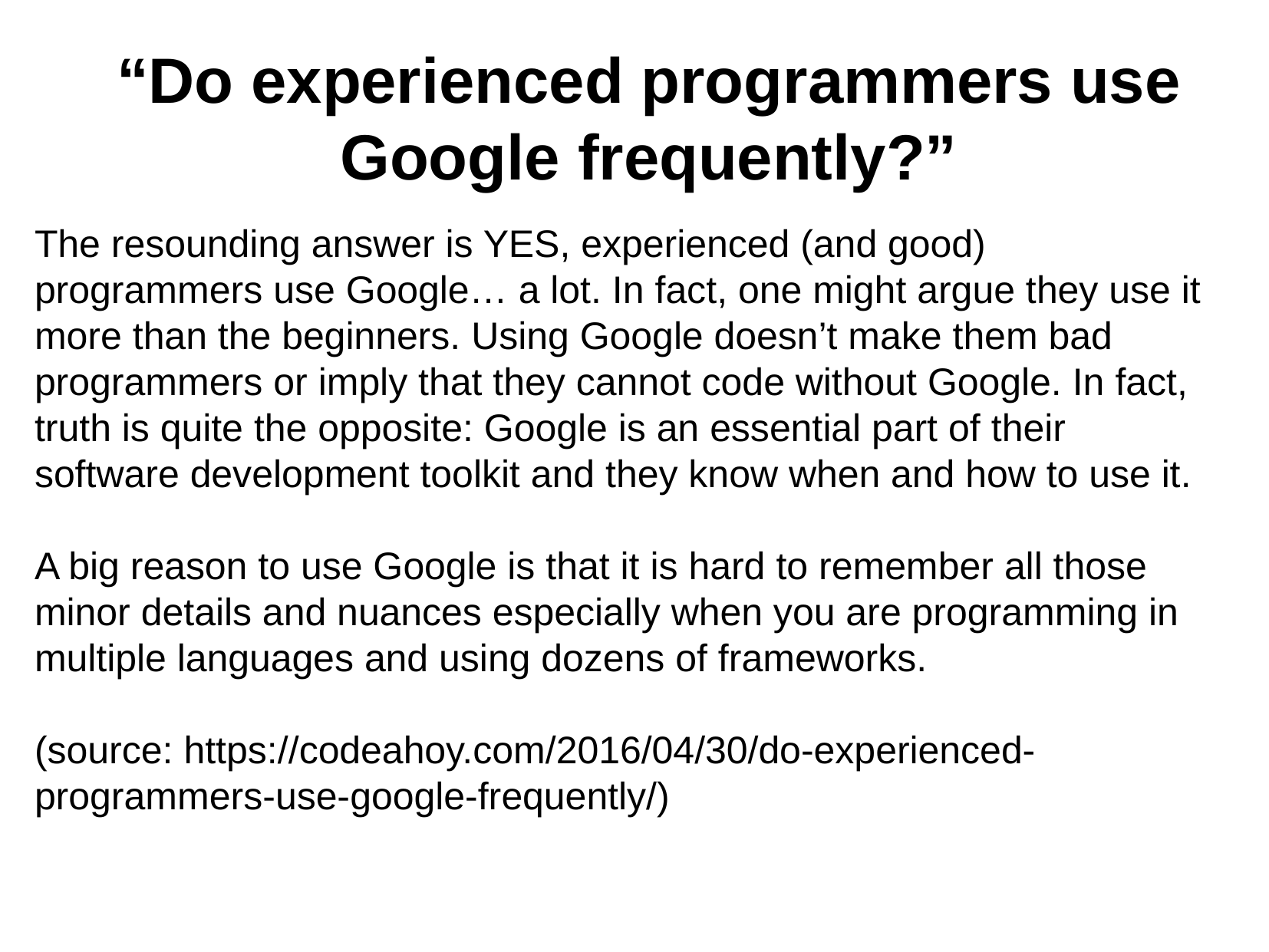

“Do experienced programmers use Google frequently?”
The resounding answer is YES, experienced (and good) programmers use Google… a lot. In fact, one might argue they use it more than the beginners. Using Google doesn’t make them bad programmers or imply that they cannot code without Google. In fact, truth is quite the opposite: Google is an essential part of their software development toolkit and they know when and how to use it.

A big reason to use Google is that it is hard to remember all those minor details and nuances especially when you are programming in multiple languages and using dozens of frameworks.

(source: https://codeahoy.com/2016/04/30/do-experienced-programmers-use-google-frequently/)